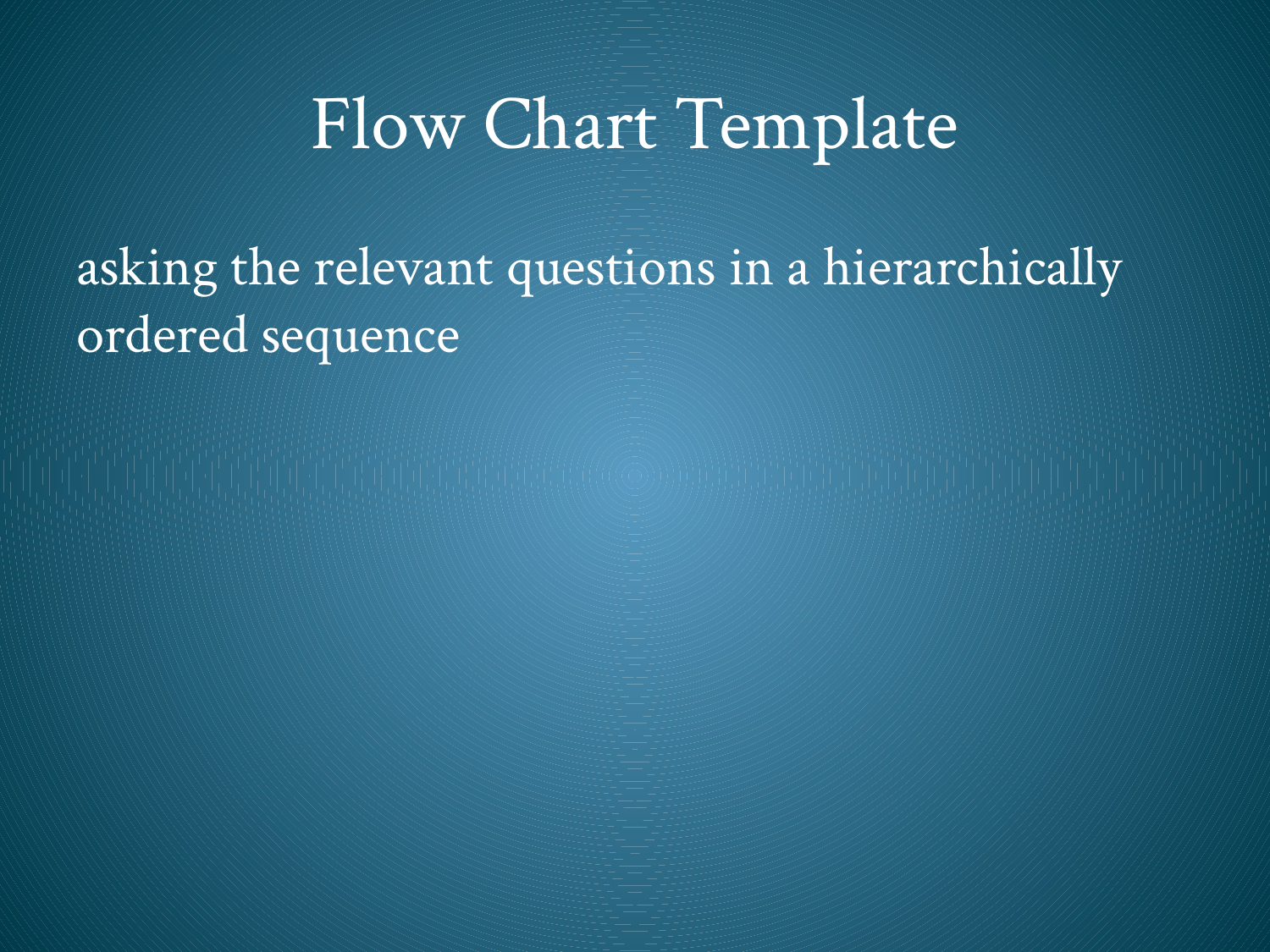

# Flow Chart Template
asking the relevant questions in a hierarchically ordered sequence